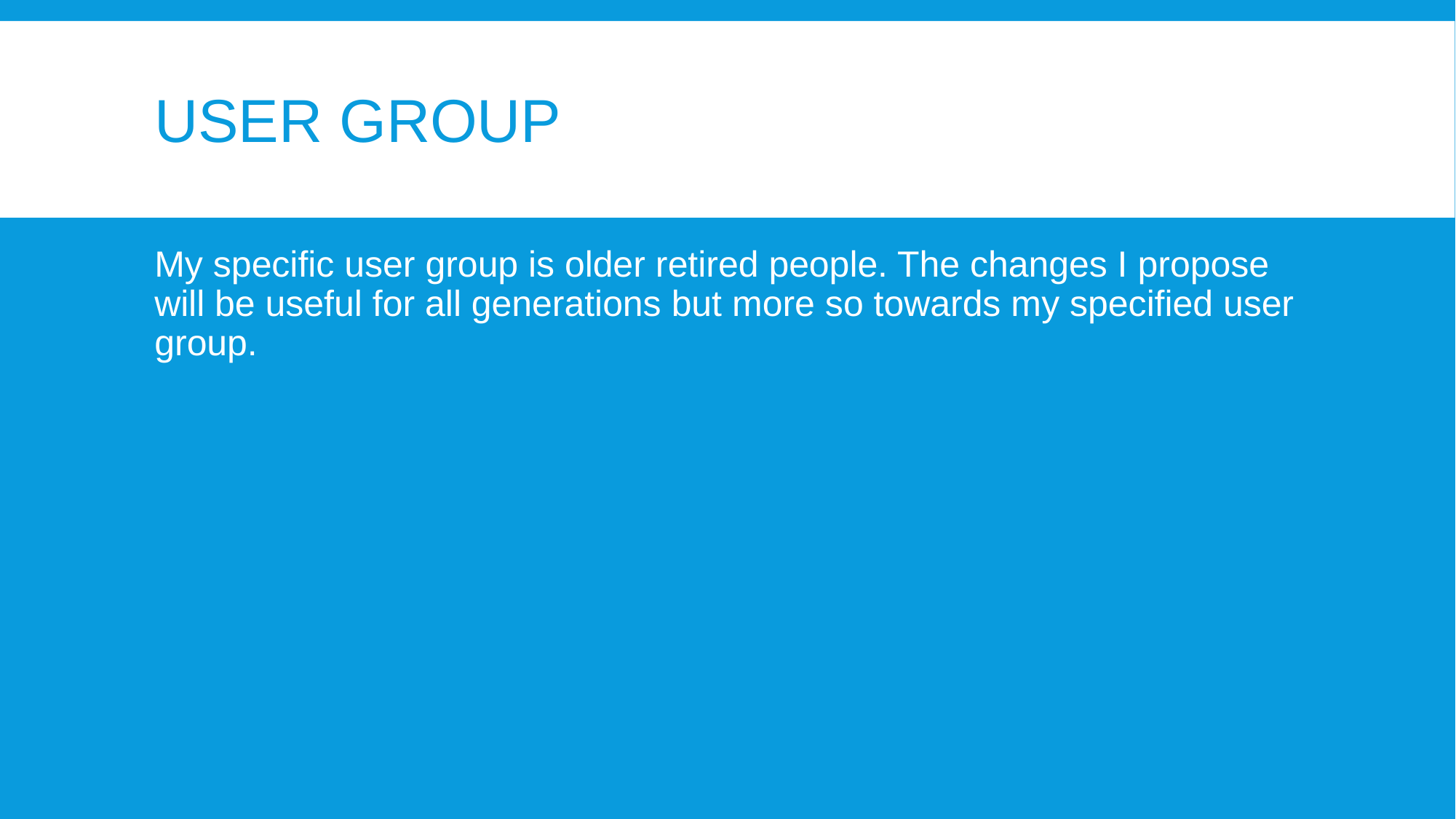

# User group
My specific user group is older retired people. The changes I propose will be useful for all generations but more so towards my specified user group.